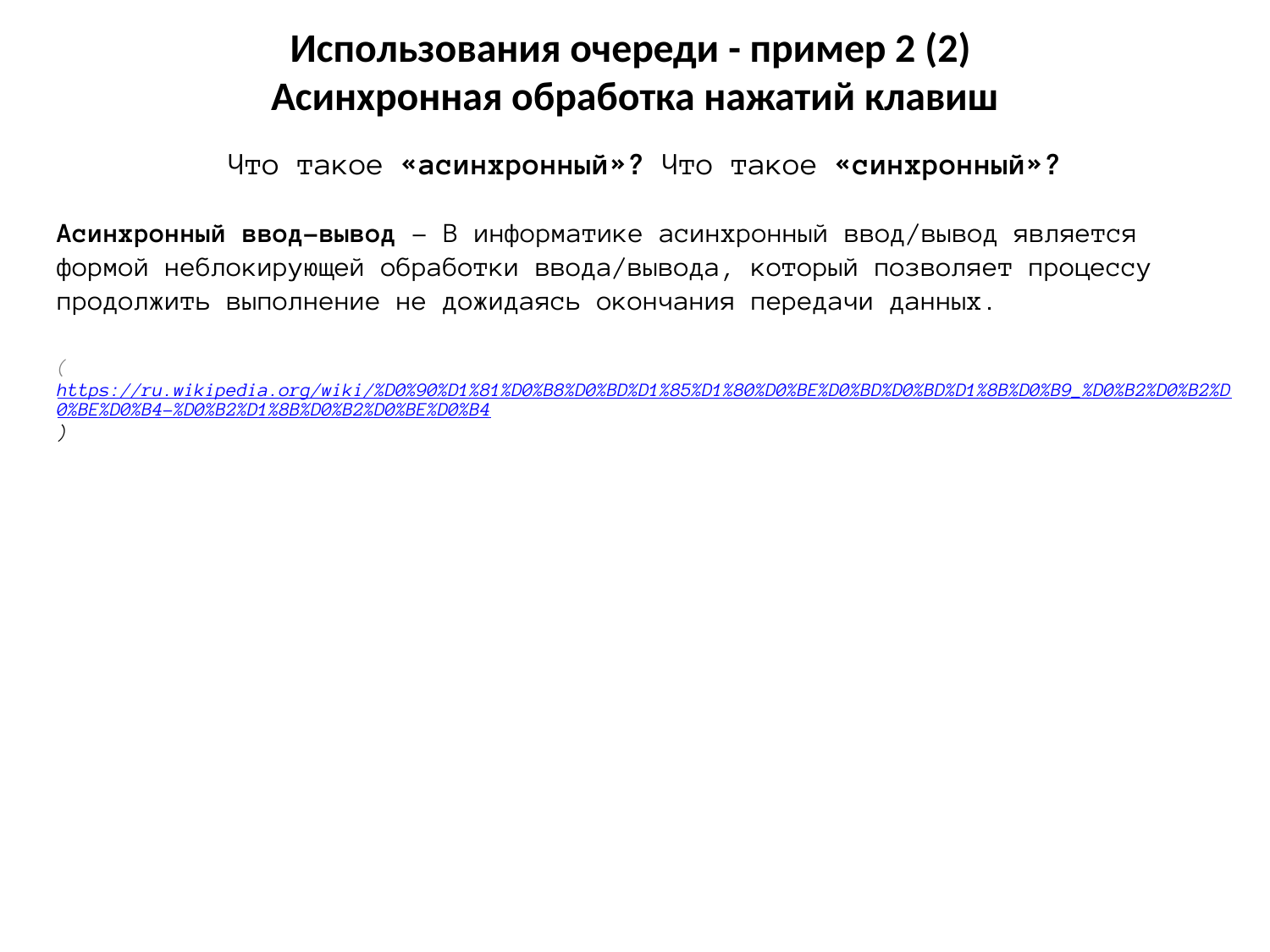

# Использования очереди - пример 2 (2) Асинхронная обработка нажатий клавиш

Что такое «асинхронный»? Что такое «синхронный»?

Асинхронный ввод-вывод - В информатике асинхронный ввод/вывод является формой неблокирующей обработки ввода/вывода, который позволяет процессу продолжить выполнение не дожидаясь окончания передачи данных.

(https://ru.wikipedia.org/wiki/%D0%90%D1%81%D0%B8%D0%BD%D1%85%D1%80%D0%BE%D0%BD%D0%BD%D1%8B%D0%B9_%D0%B2%D0%B2%D0%BE%D0%B4-%D0%B2%D1%8B%D0%B2%D0%BE%D0%B4)